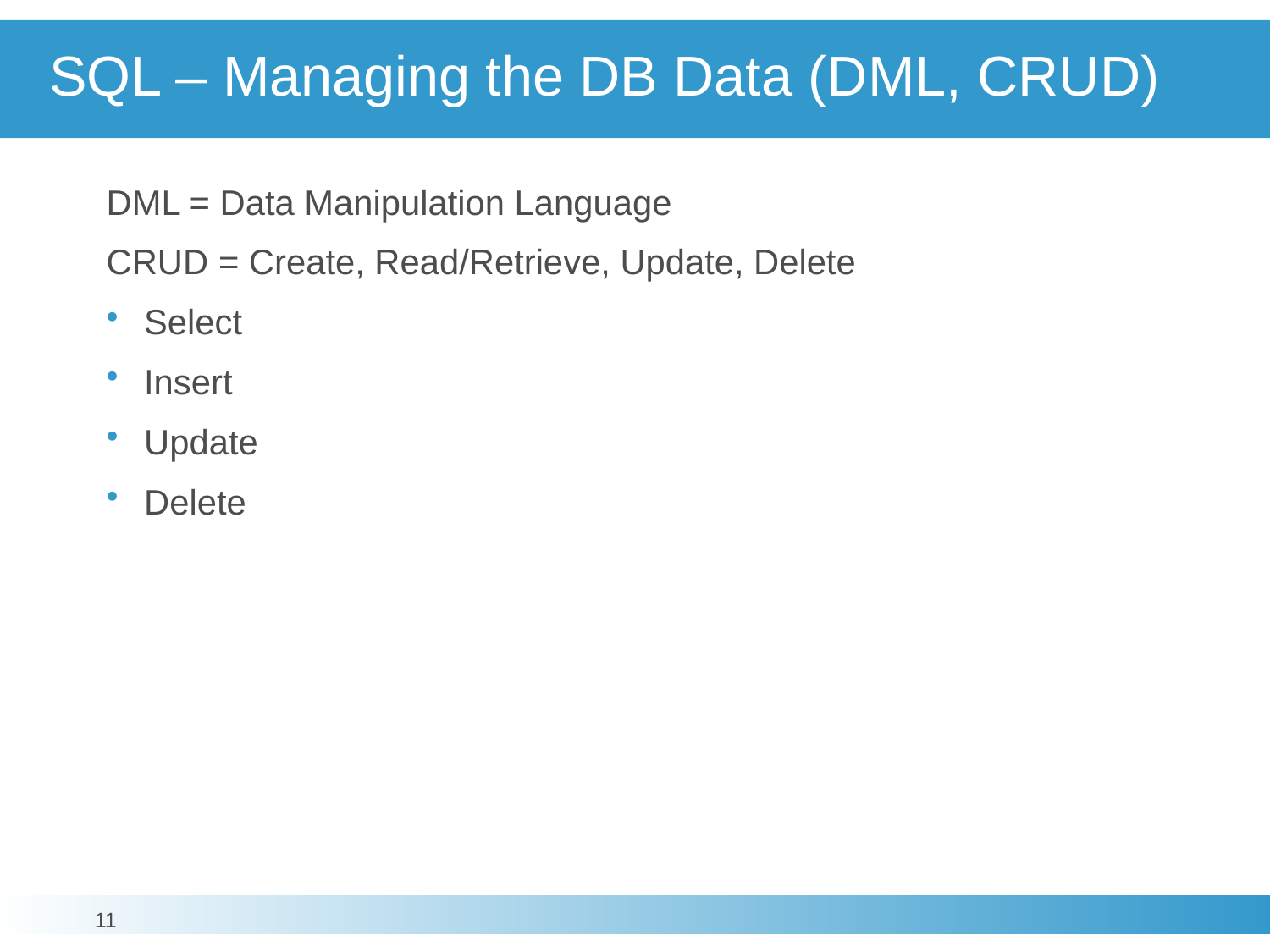

# SQL – Managing the DB Data (DML, CRUD)
DML = Data Manipulation Language
CRUD = Create, Read/Retrieve, Update, Delete
Select
Insert
Update
Delete
11